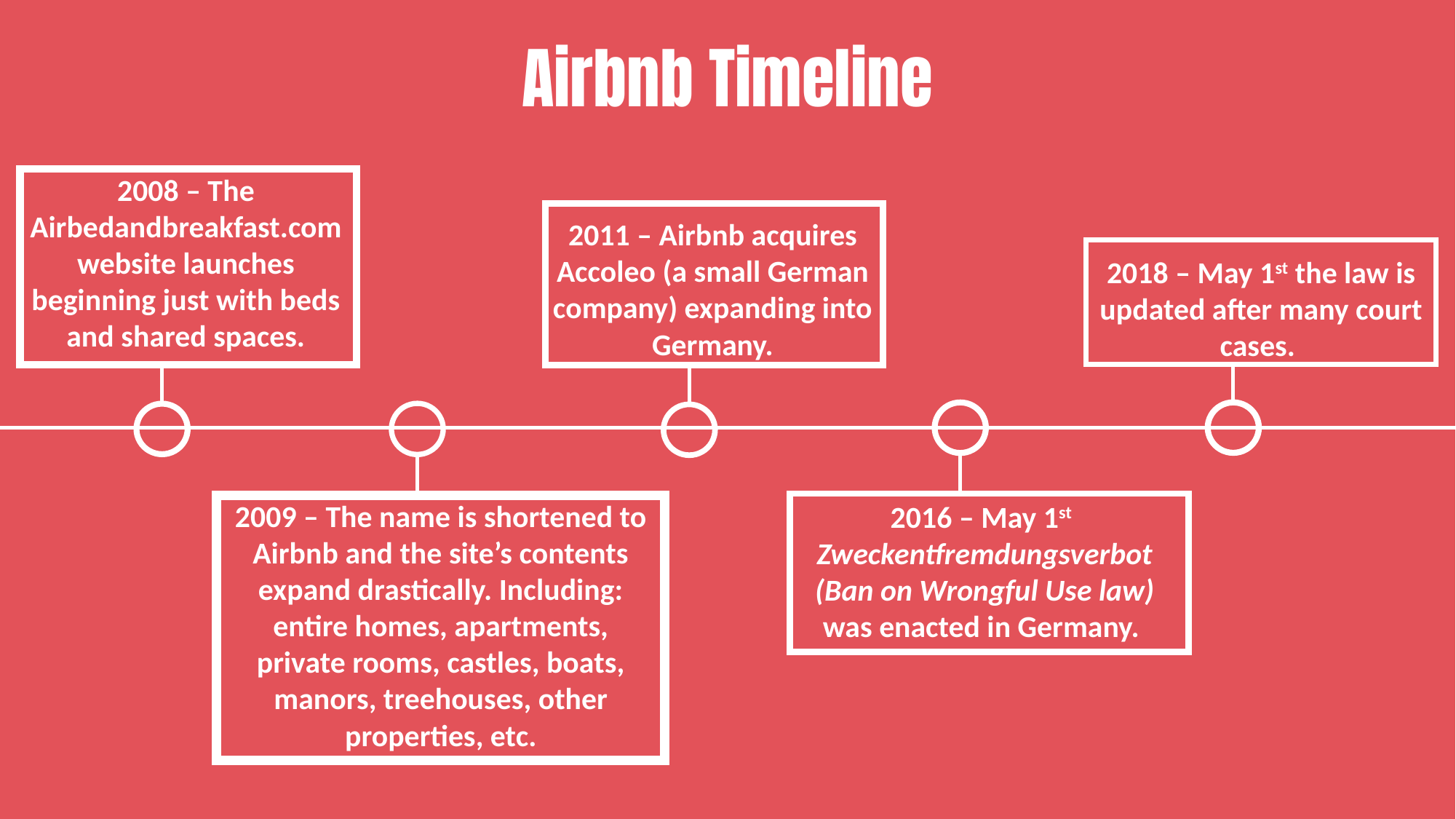

# Airbnb Timeline
2008 – The Airbedandbreakfast.com website launches beginning just with beds and shared spaces.

2011 – Airbnb acquires Accoleo (a small German company) expanding into Germany.

2018 – May 1st the law is updated after many court cases.

2009 – The name is shortened to Airbnb and the site’s contents expand drastically. Including: entire homes, apartments, private rooms, castles, boats, manors, treehouses, other properties, etc.

2016 – May 1st  Zweckentfremdungsverbot (Ban on Wrongful Use law) was enacted in Germany.